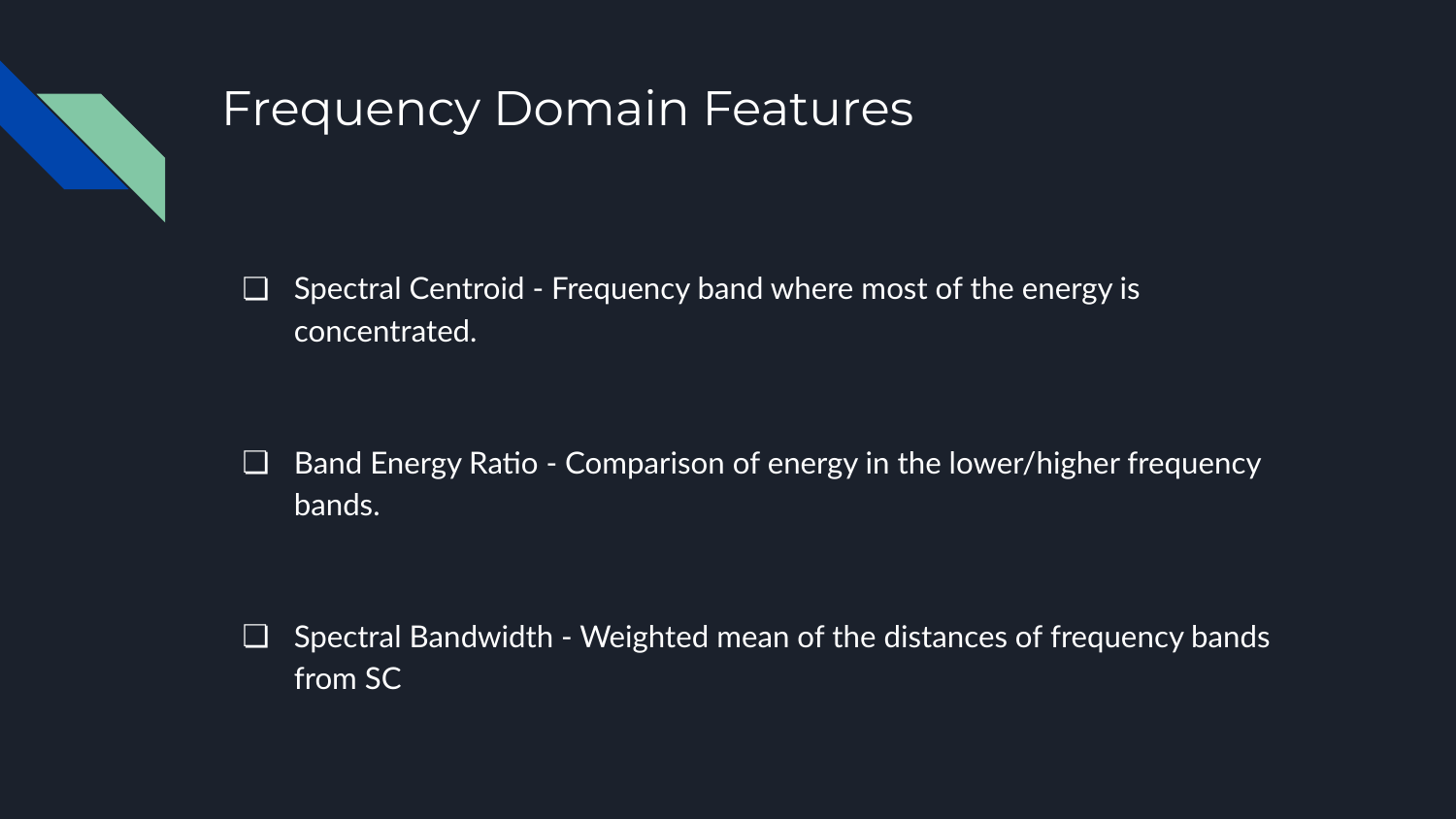

# Frequency Domain Features
Spectral Centroid - Frequency band where most of the energy is concentrated.

Band Energy Ratio - Comparison of energy in the lower/higher frequency bands.

Spectral Bandwidth - Weighted mean of the distances of frequency bands from SC